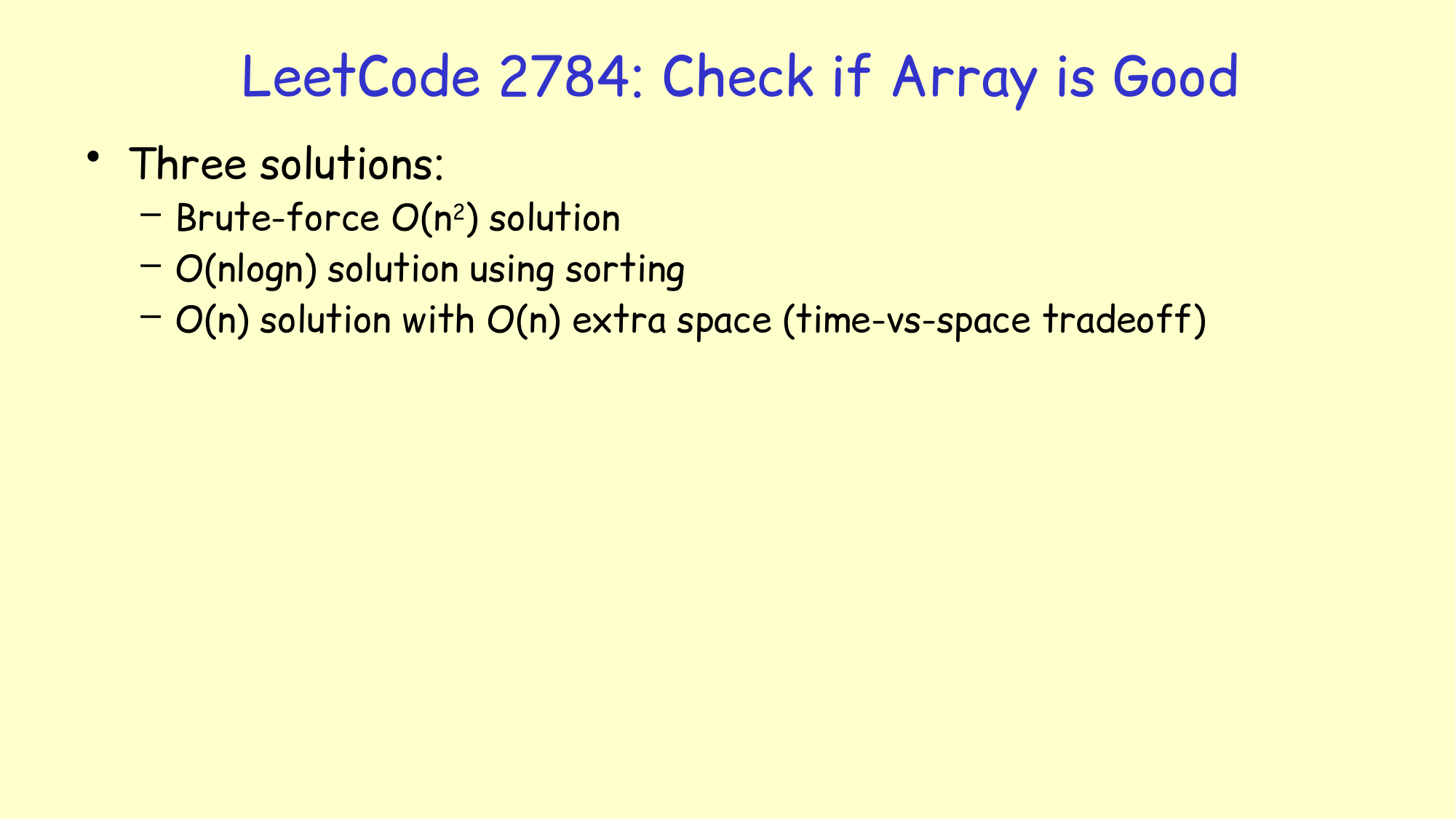

# LeetCode 2784: Check if Array is Good
Three solutions:
Brute-force O(n2) solution
O(nlogn) solution using sorting
O(n) solution with O(n) extra space (time-vs-space tradeoff)